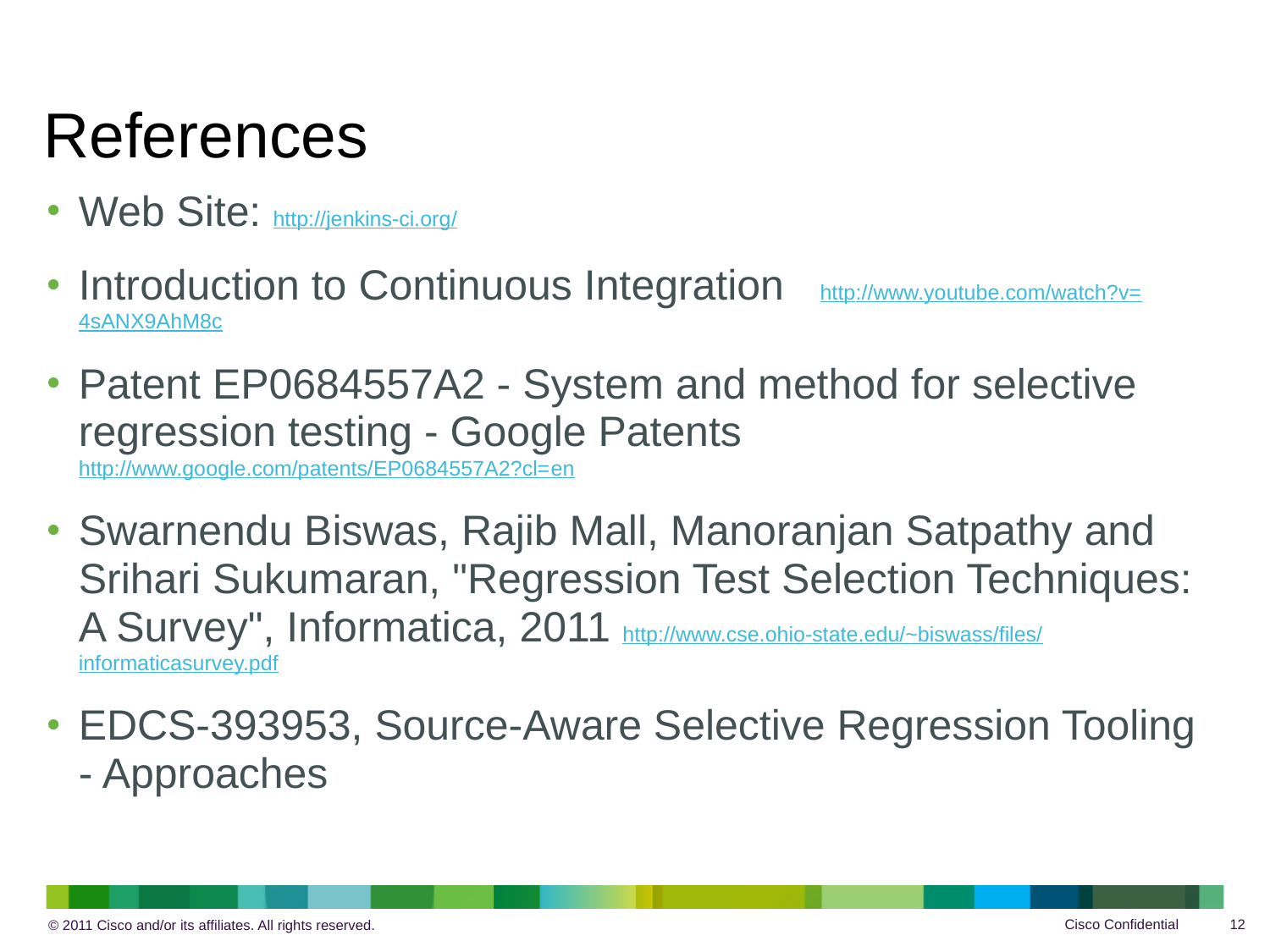

# References
Web Site: http://jenkins-ci.org/
Introduction to Continuous Integration   http://www.youtube.com/watch?v=4sANX9AhM8c
Patent EP0684557A2 - System and method for selective regression testing - Google Patents http://www.google.com/patents/EP0684557A2?cl=en
Swarnendu Biswas, Rajib Mall, Manoranjan Satpathy and Srihari Sukumaran, "Regression Test Selection Techniques: A Survey", Informatica, 2011 http://www.cse.ohio-state.edu/~biswass/files/informaticasurvey.pdf
EDCS-393953, Source-Aware Selective Regression Tooling - Approaches